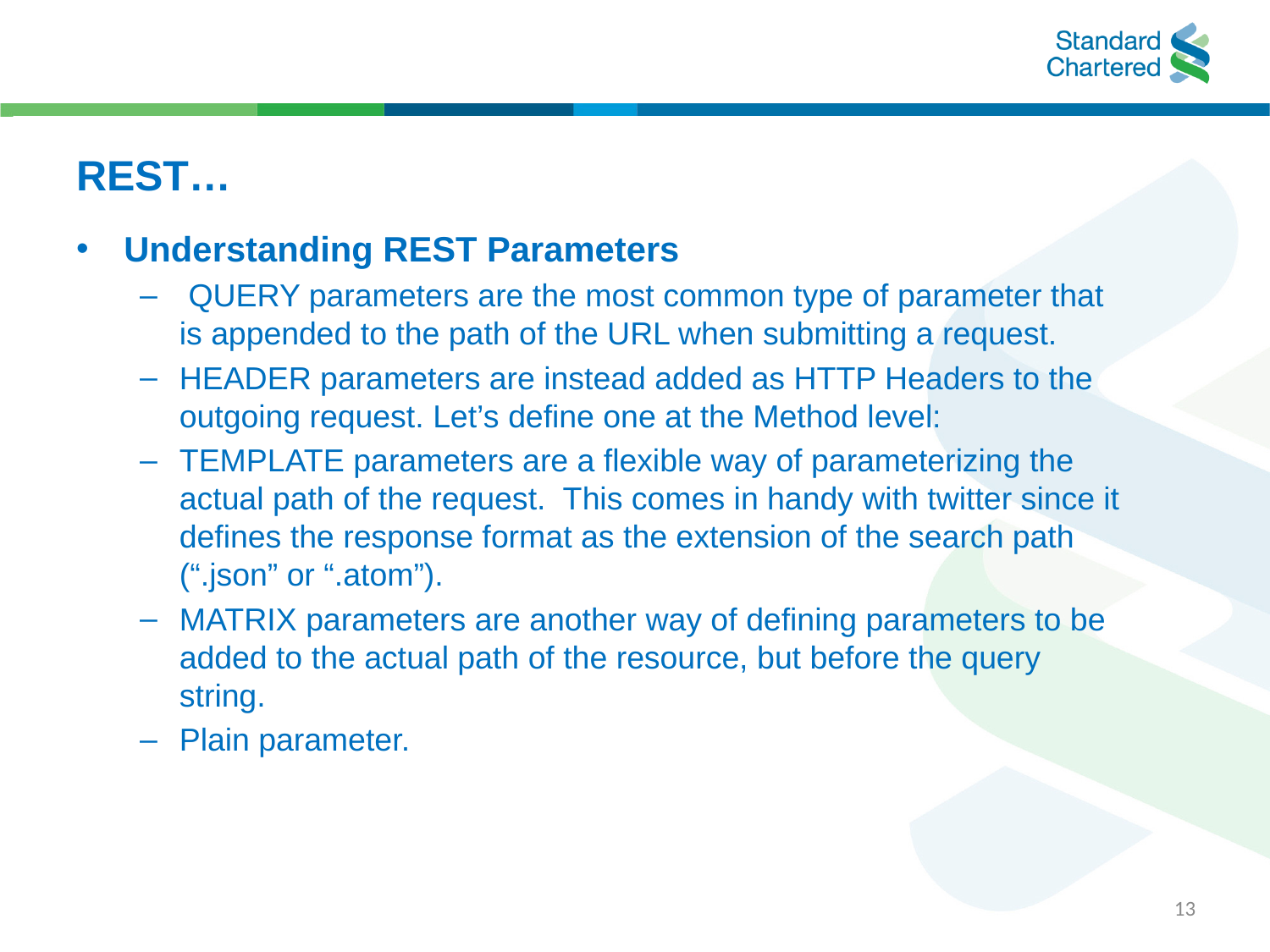

# REST…
Understanding REST Parameters
 QUERY parameters are the most common type of parameter that is appended to the path of the URL when submitting a request.
HEADER parameters are instead added as HTTP Headers to the outgoing request. Let’s define one at the Method level:
TEMPLATE parameters are a flexible way of parameterizing the actual path of the request.  This comes in handy with twitter since it defines the response format as the extension of the search path (“.json” or “.atom”).
MATRIX parameters are another way of defining parameters to be added to the actual path of the resource, but before the query string.
Plain parameter.